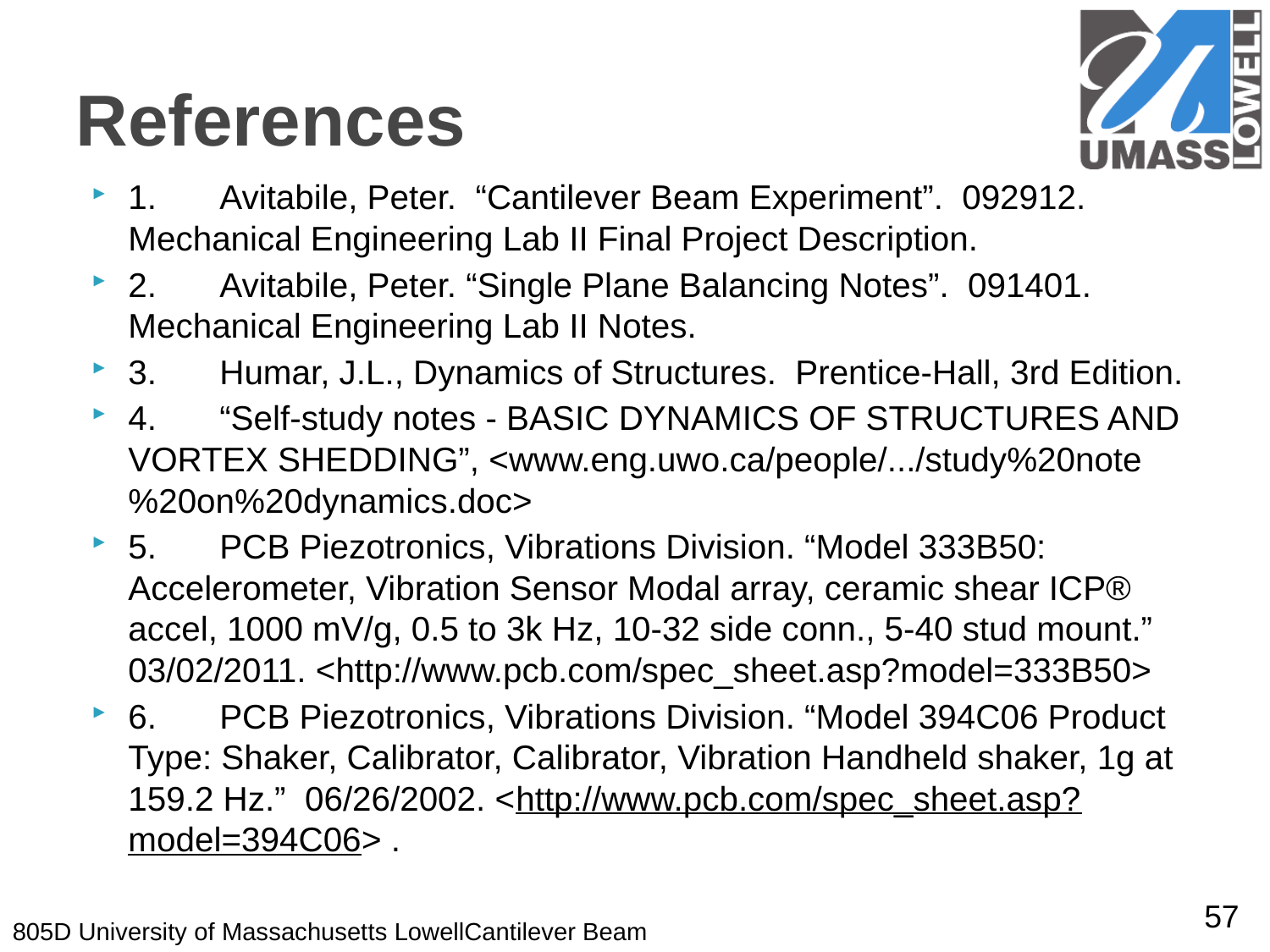

# References
1.	Avitabile, Peter.  “Cantilever Beam Experiment”.  092912.  Mechanical Engineering Lab II Final Project Description.
2.	Avitabile, Peter. “Single Plane Balancing Notes”.  091401.  Mechanical Engineering Lab II Notes.
3.	Humar, J.L., Dynamics of Structures.  Prentice-Hall, 3rd Edition.
4.	“Self-study notes - BASIC DYNAMICS OF STRUCTURES AND VORTEX SHEDDING”, <www.eng.uwo.ca/people/.../study%20note%20on%20dynamics.doc>
5.	PCB Piezotronics, Vibrations Division. “Model 333B50: Accelerometer, Vibration Sensor Modal array, ceramic shear ICP® accel, 1000 mV/g, 0.5 to 3k Hz, 10-32 side conn., 5-40 stud mount.” 03/02/2011. <http://www.pcb.com/spec_sheet.asp?model=333B50>
6.	PCB Piezotronics, Vibrations Division. “Model 394C06 Product Type: Shaker, Calibrator, Calibrator, Vibration Handheld shaker, 1g at 159.2 Hz.”  06/26/2002. <http://www.pcb.com/spec_sheet.asp?model=394C06> .

57
805D 	University of Massachusetts Lowell	Cantilever Beam